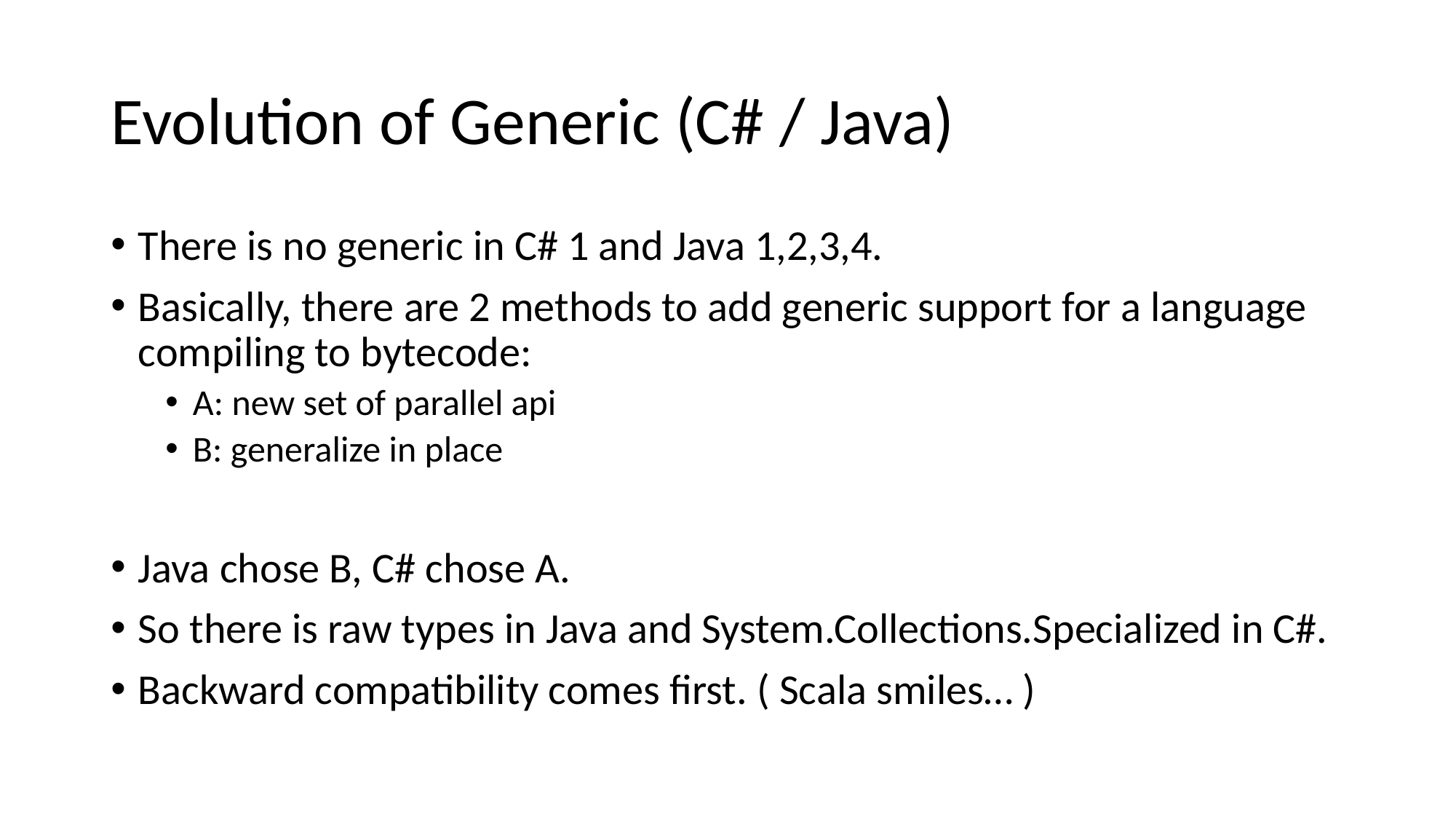

# Evolution of Generic (C# / Java)
There is no generic in C# 1 and Java 1,2,3,4.
Basically, there are 2 methods to add generic support for a language compiling to bytecode:
A: new set of parallel api
B: generalize in place

Java chose B, C# chose A.
So there is raw types in Java and System.Collections.Specialized in C#.
Backward compatibility comes first. ( Scala smiles… )